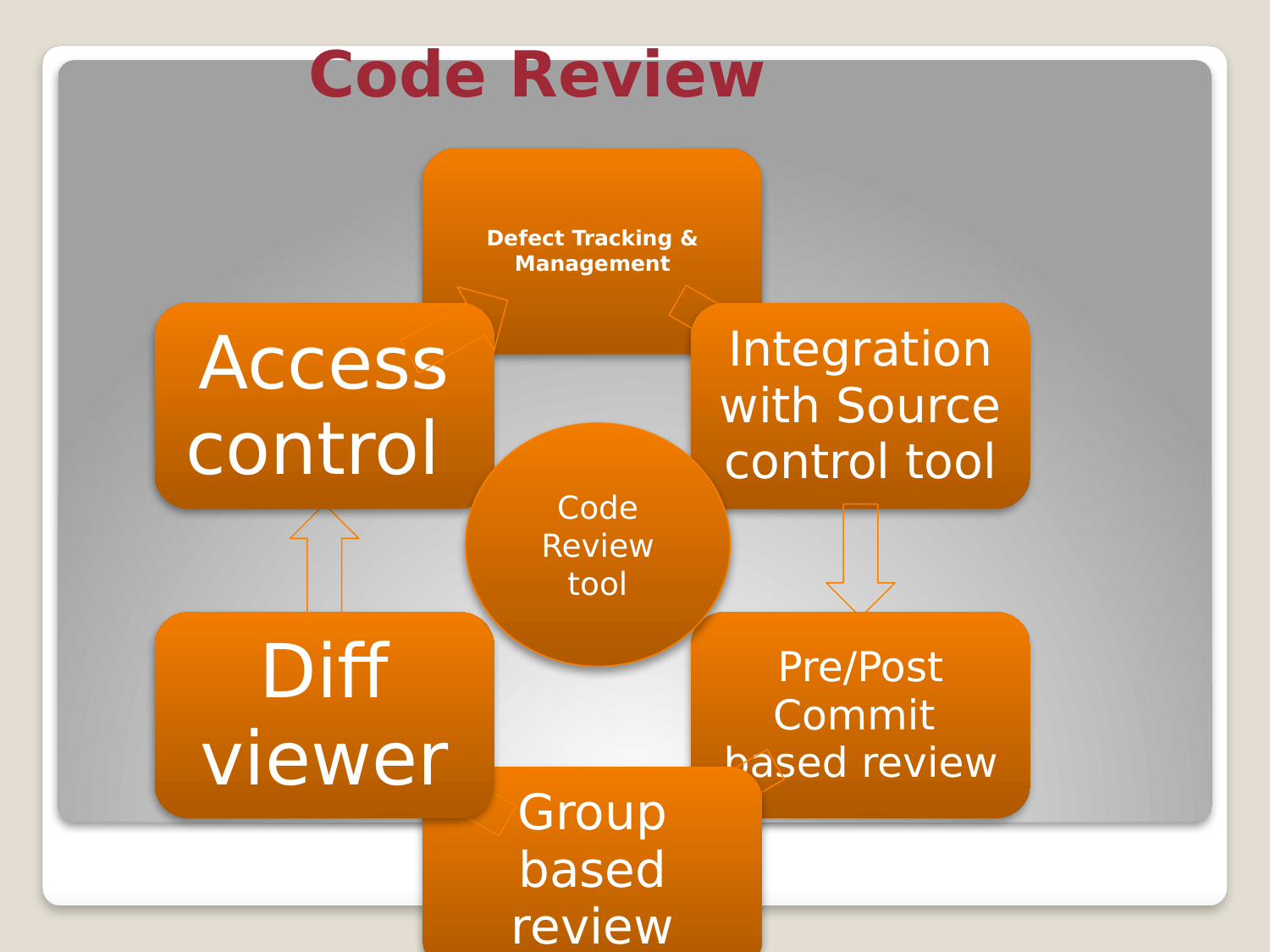

# Code Review
Defect Tracking & Management
Diff viewer
Access control
Group based review
Integration with Source control tool
Pre/Post Commit  based review
Code Review tool